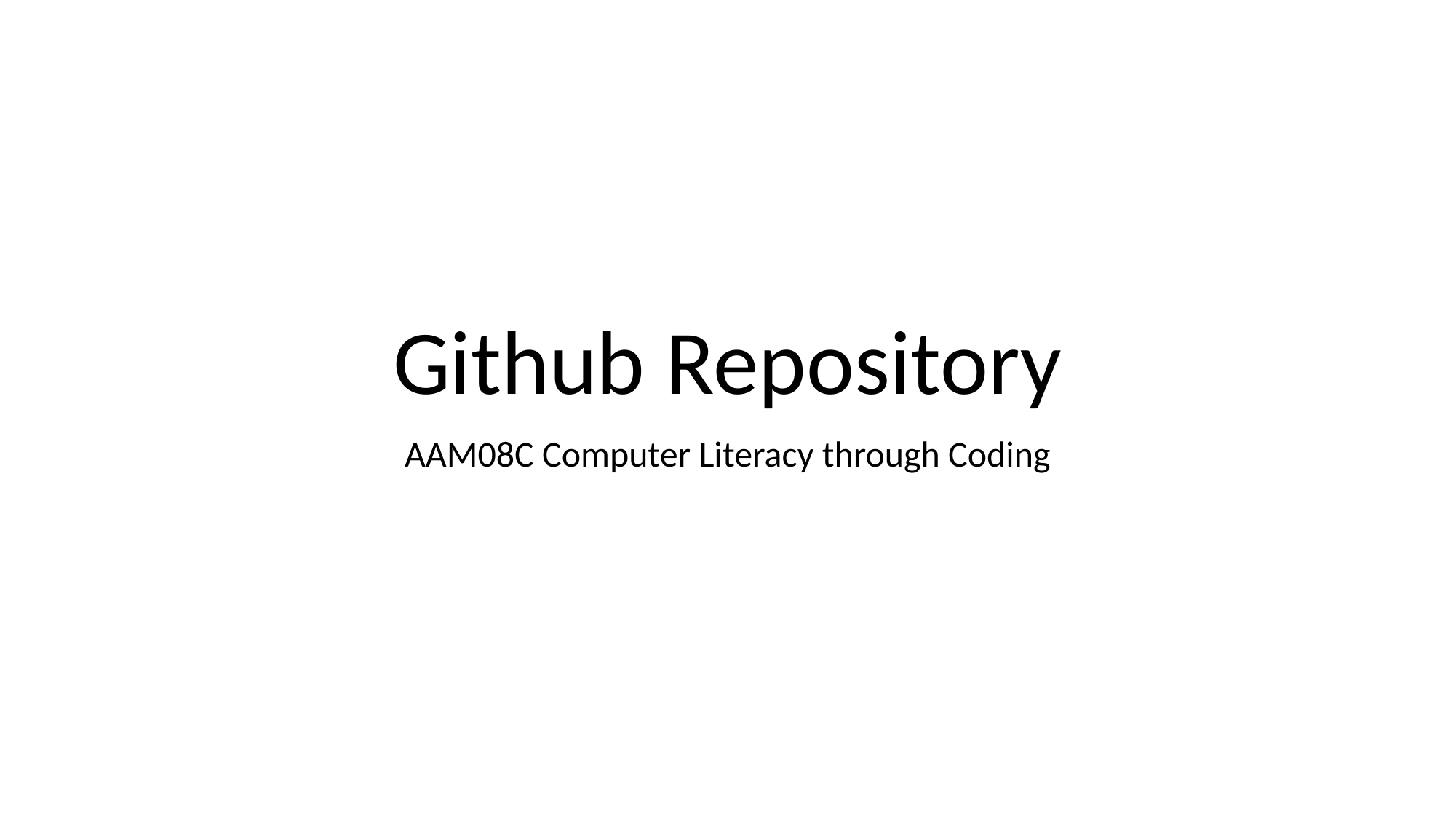

# Github Repository
AAM08C Computer Literacy through Coding